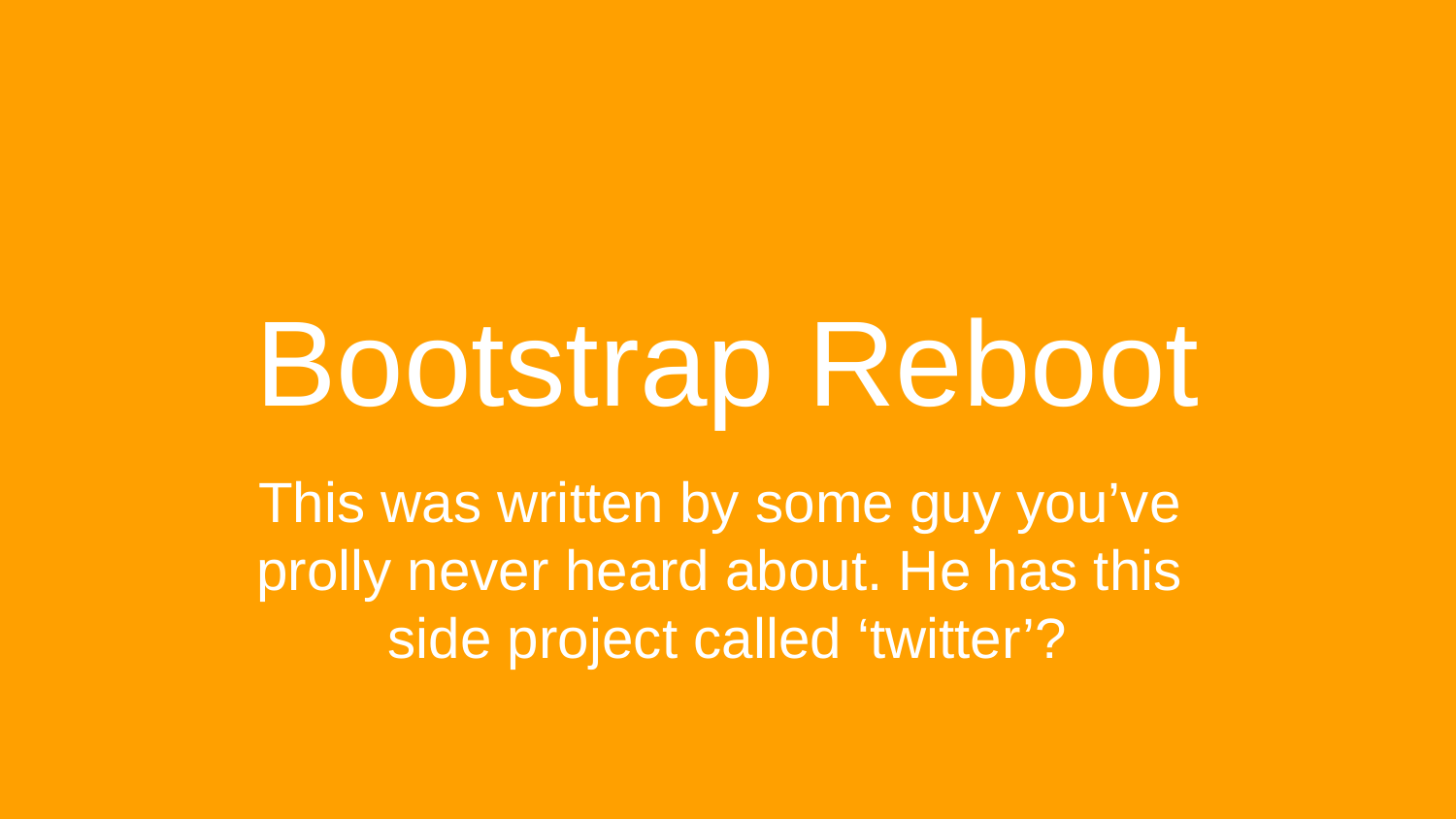

# Bootstrap Reboot
This was written by some guy you’ve
prolly never heard about. He has this
side project called ‘twitter’?